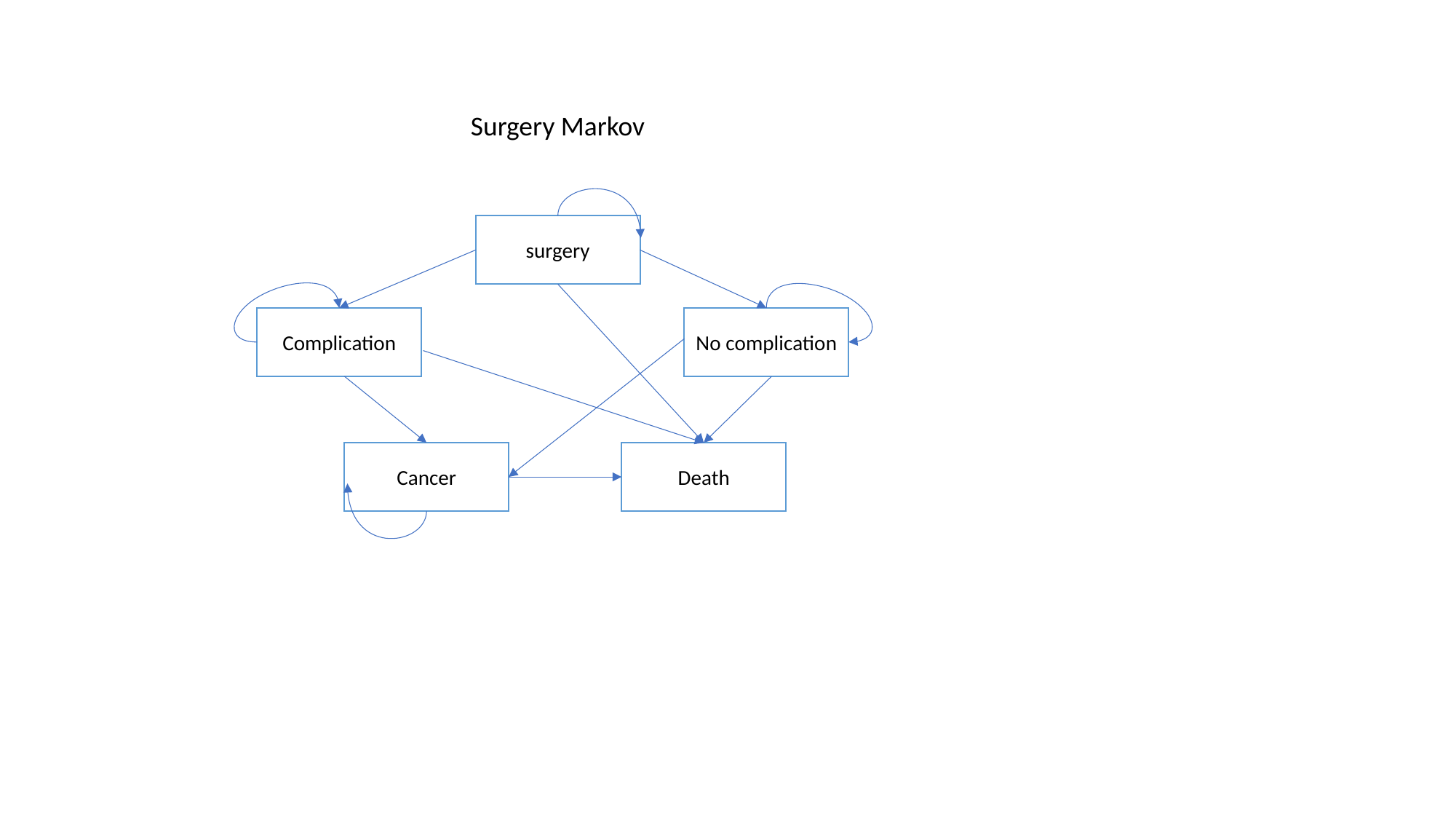

Surgery Markov

surgery
Complication
No complication
Death
Cancer